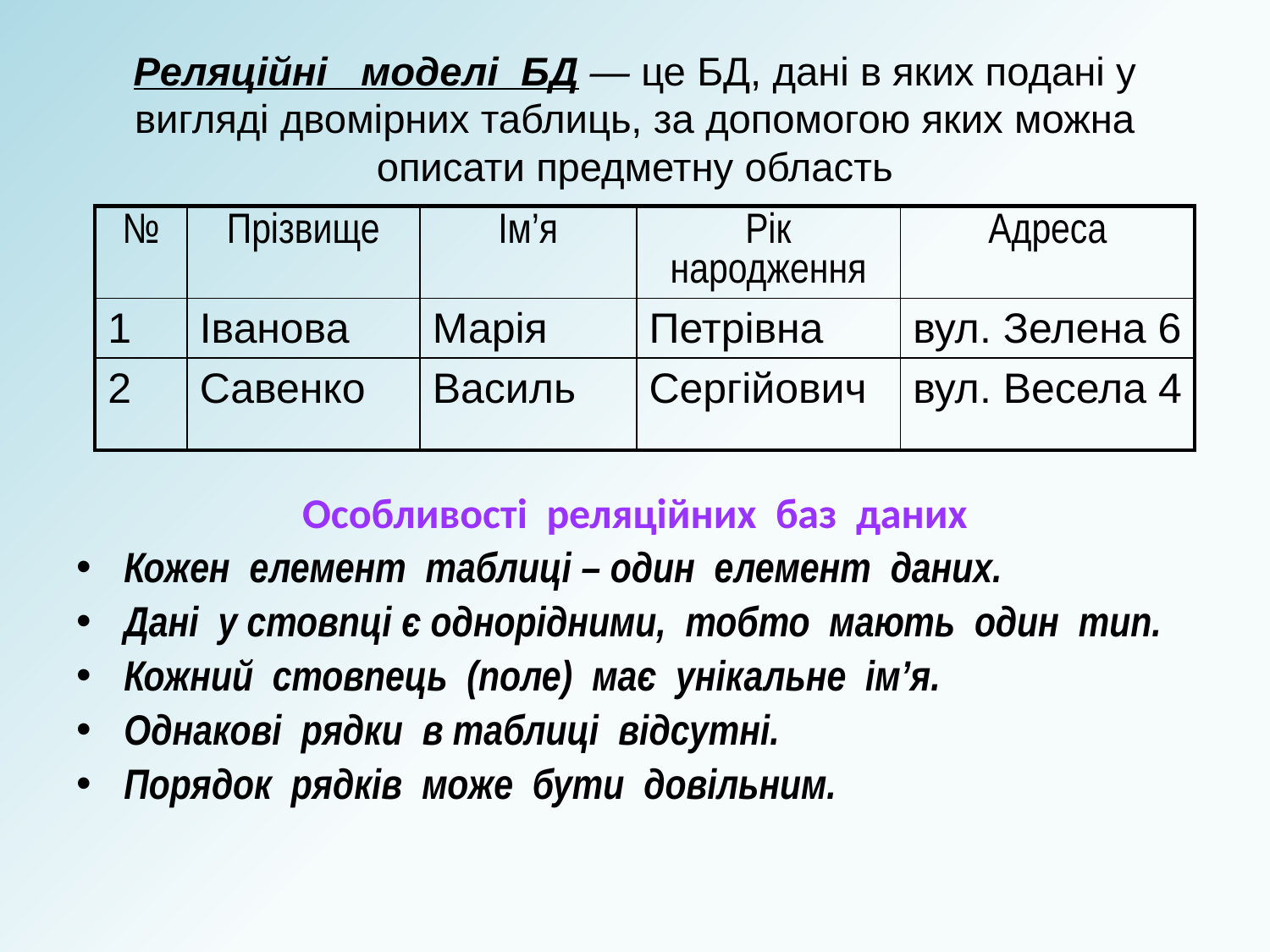

# Реляційні   моделі  БД — це БД, дані в яких подані у вигляді двомірних таблиць, за допомогою яких можна описати предметну область
| № | Прізвище | Ім’я | Рік народження | Адреса |
| --- | --- | --- | --- | --- |
| 1 | Іванова | Марія | Петрівна | вул. Зелена 6 |
| 2 | Савенко | Василь | Сергійович | вул. Весела 4 |
Особливості  реляційних  баз  даних
Кожен  елемент  таблиці – один  елемент  даних.
Дані  у стовпці є однорідними,  тобто  мають  один  тип.
Кожний  стовпець  (поле)  має  унікальне  ім’я.
Однакові  рядки  в таблиці  відсутні.
Порядок  рядків  може  бути  довільним.